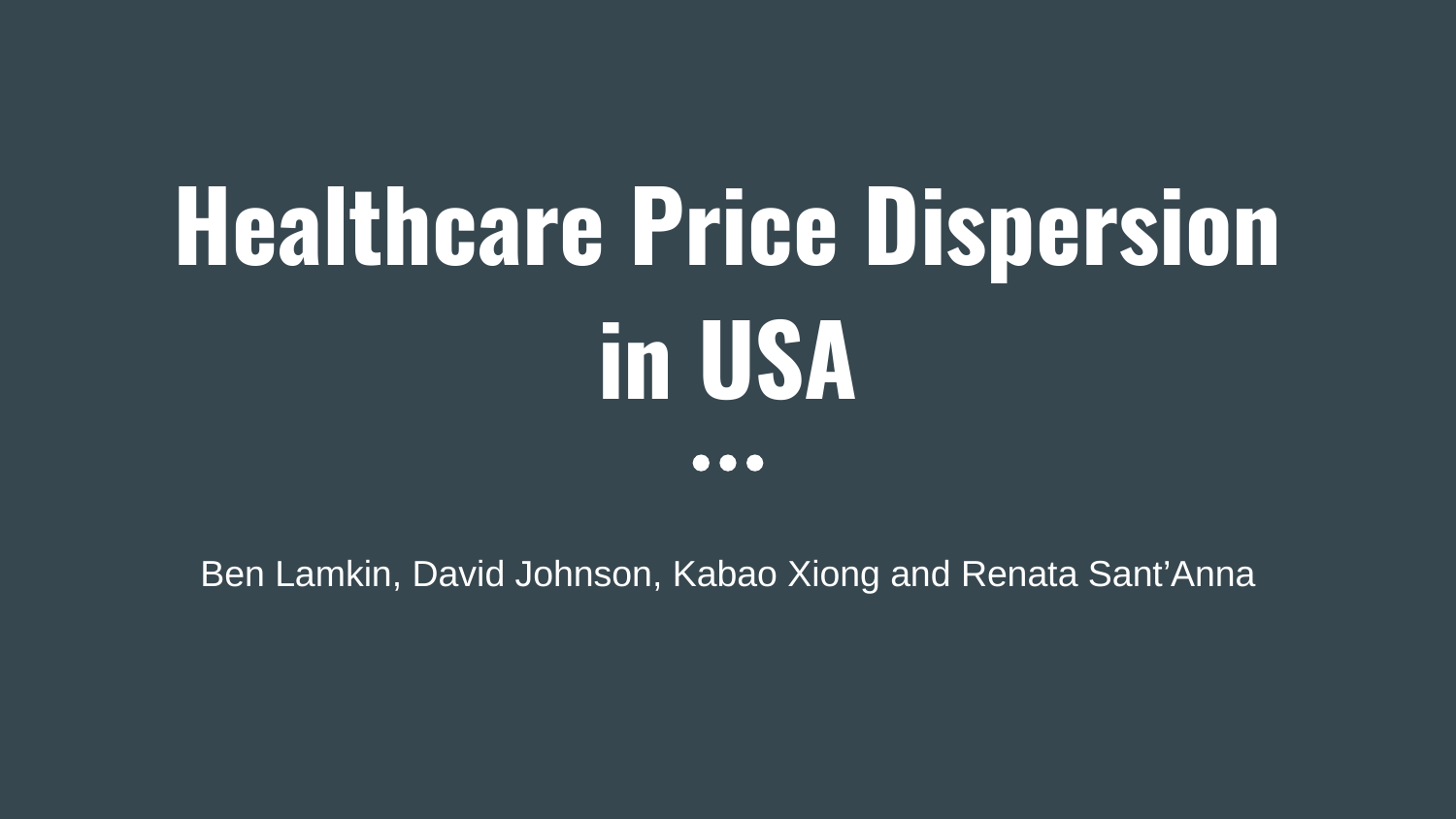

# Healthcare Price Dispersion
 in USA
Ben Lamkin, David Johnson, Kabao Xiong and Renata Sant’Anna